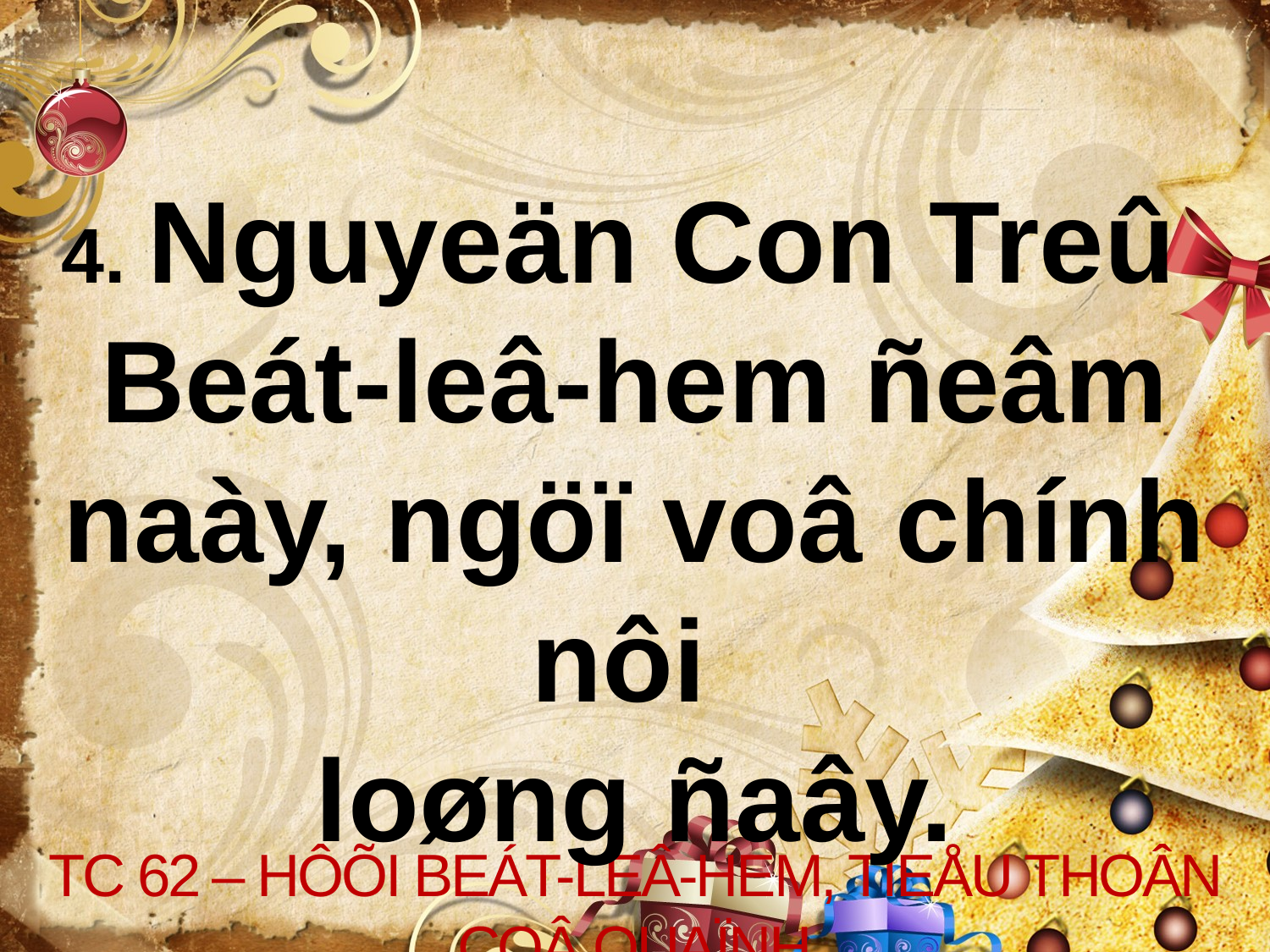

4. Nguyeän Con Treû
Beát-leâ-hem ñeâm naày, ngöï voâ chính nôi
loøng ñaây.
TC 62 – HÔÕI BEÁT-LEÂ-HEM, TIEÅU THOÂN COÂ QUAÏNH